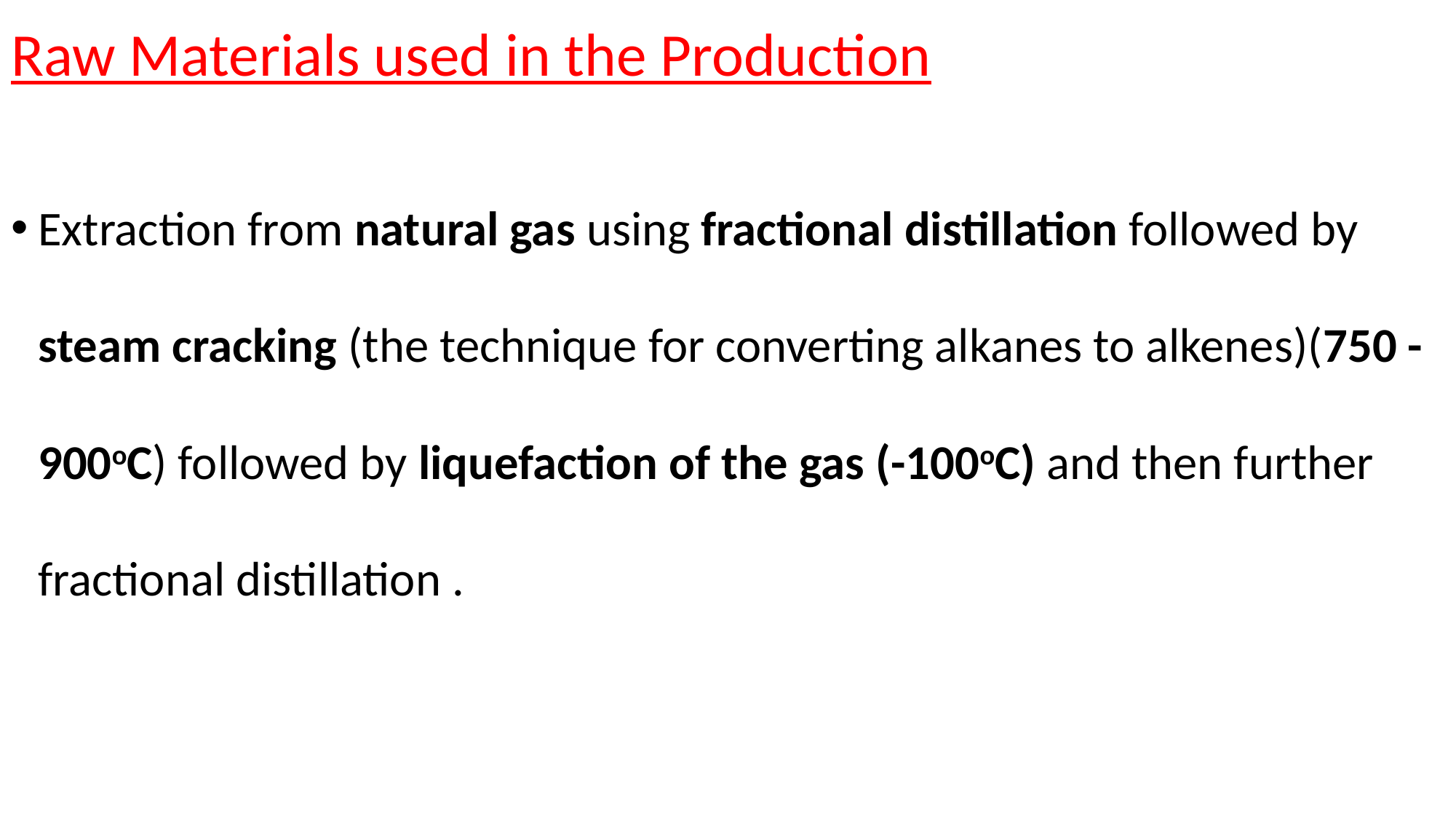

# Raw Materials used in the Production
Extraction from natural gas using fractional distillation followed by steam cracking (the technique for converting alkanes to alkenes)(750 - 900oC) followed by liquefaction of the gas (-100oC) and then further fractional distillation .